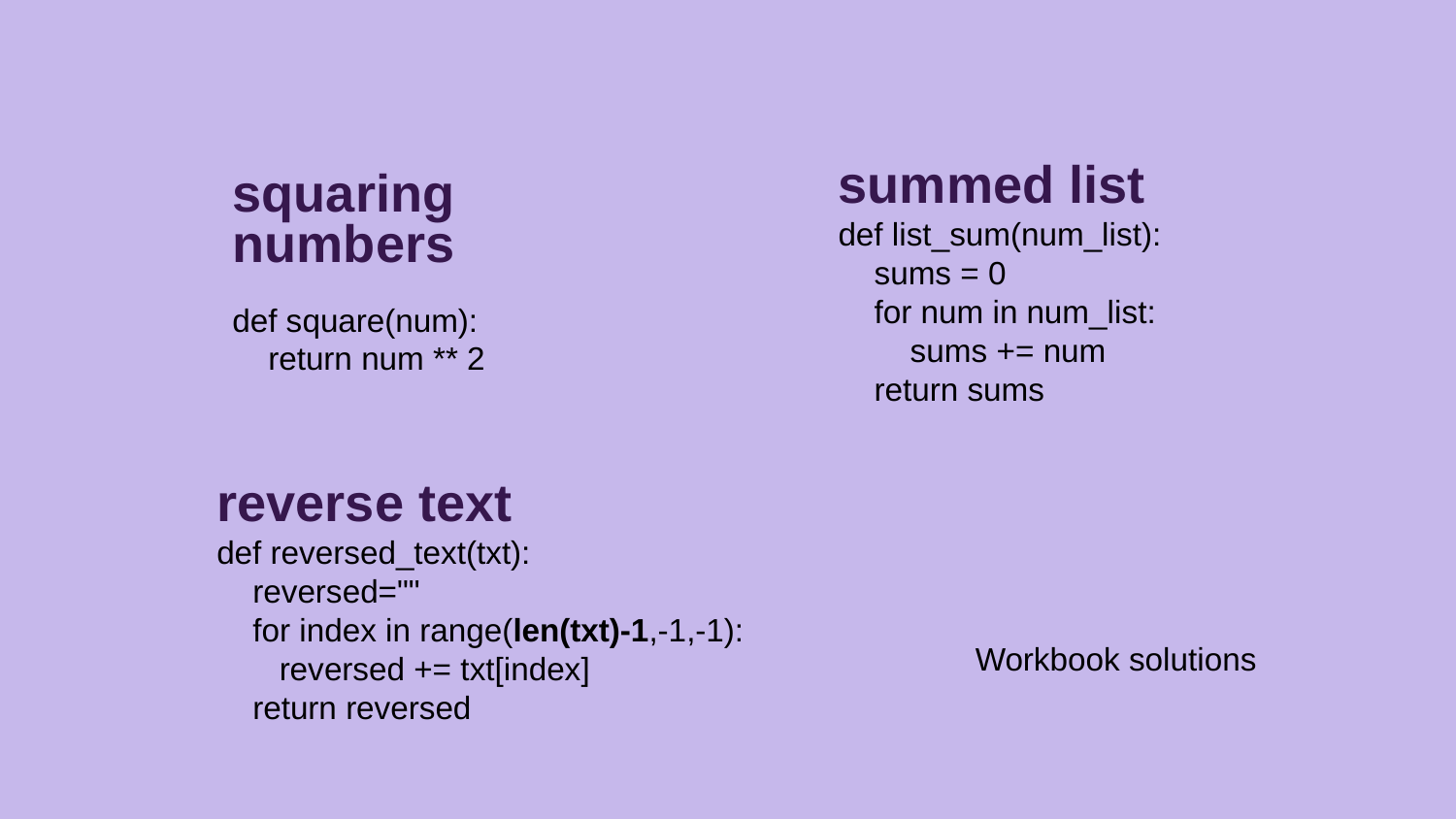

summed list
def list_sum(num_list):
    sums = 0
    for num in num_list:
        sums += num
    return sums
squaring numbers

def square(num):
    return num ** 2
reverse text
def reversed_text(txt):
    reversed=""
    for index in range(len(txt)-1,-1,-1):
       reversed += txt[index]
    return reversed
Workbook solutions